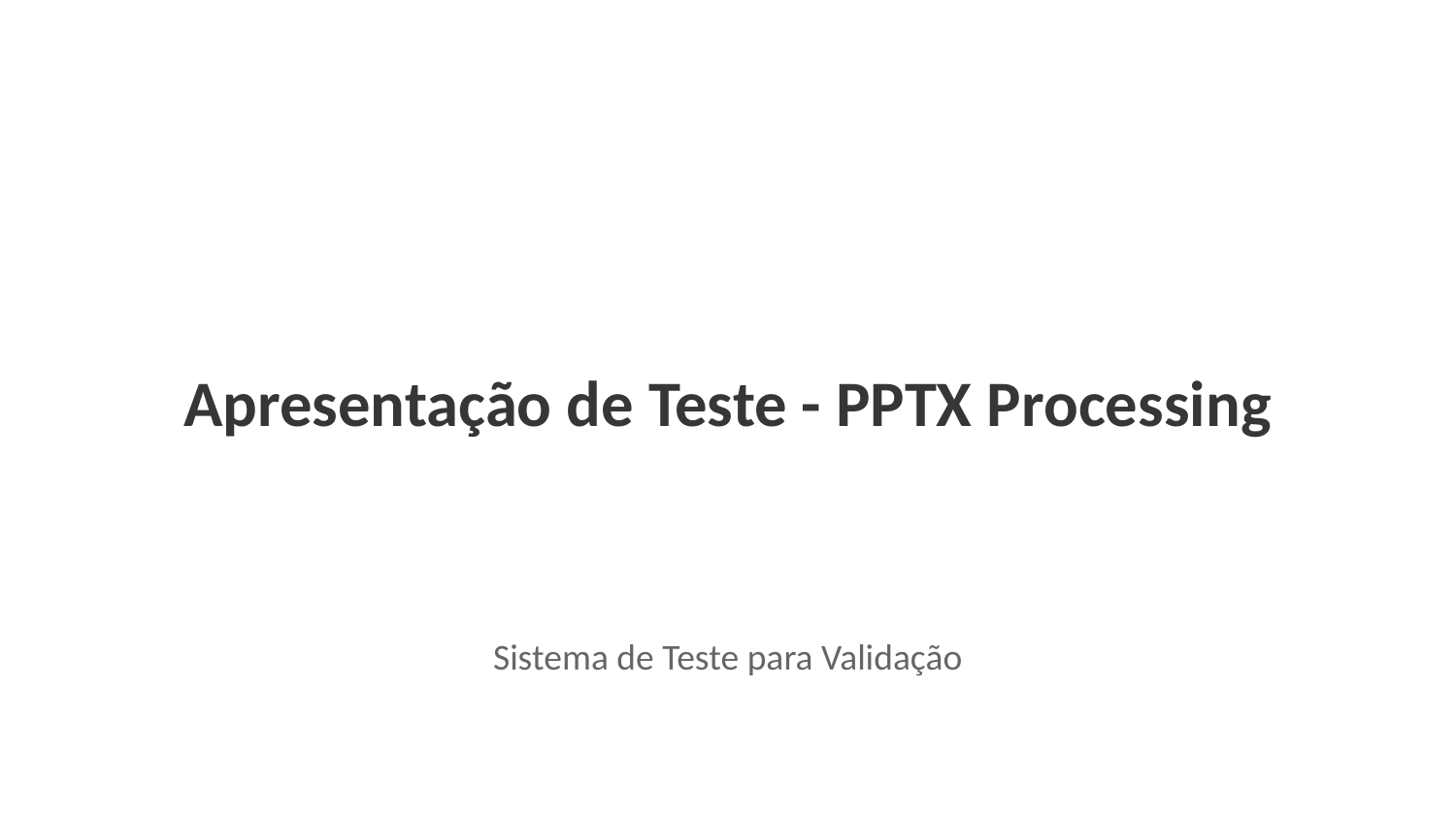

Apresentação de Teste - PPTX Processing
Sistema de Teste para Validação